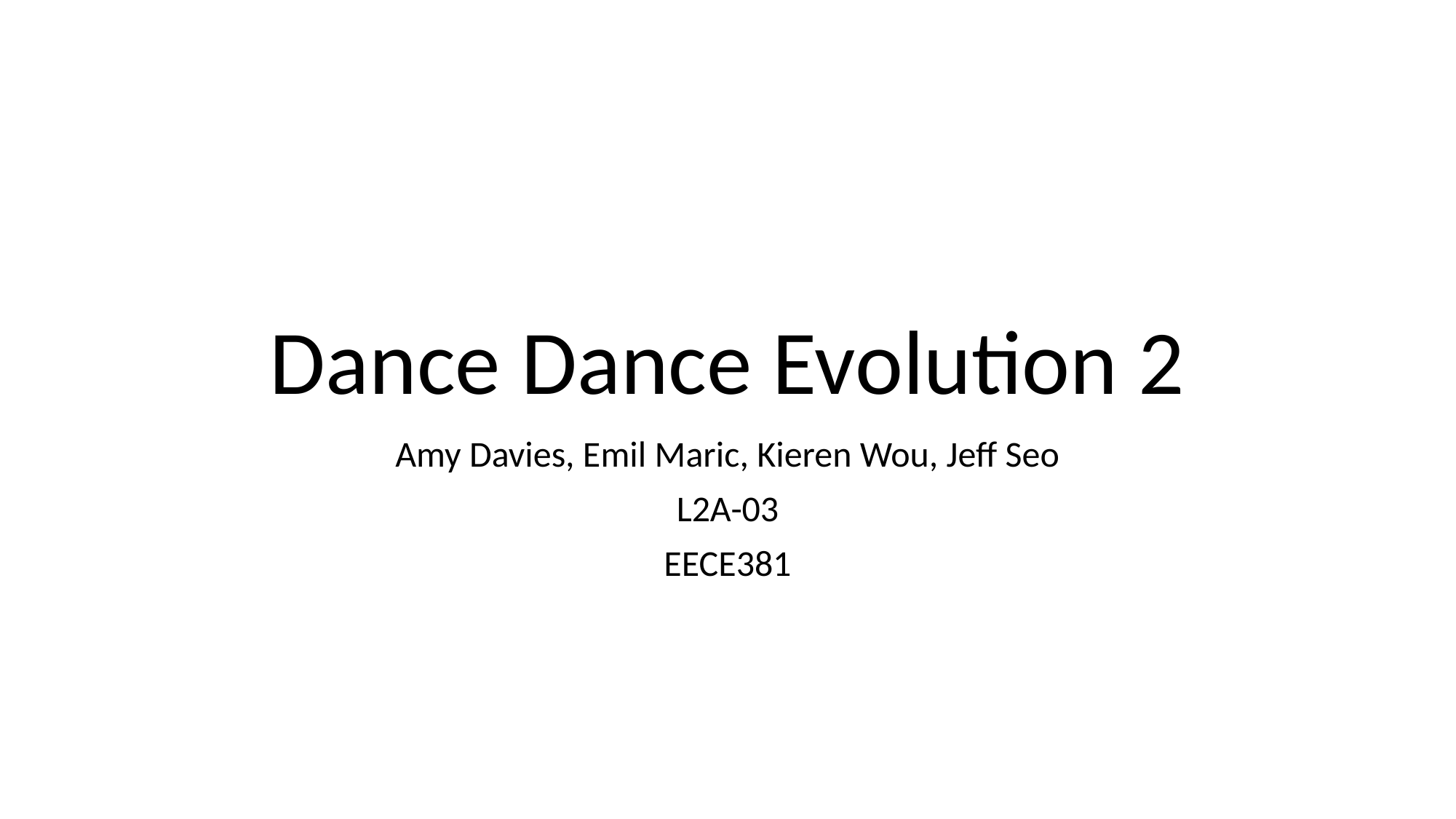

# Dance Dance Evolution 2
Amy Davies, Emil Maric, Kieren Wou, Jeff Seo
L2A-03
EECE381